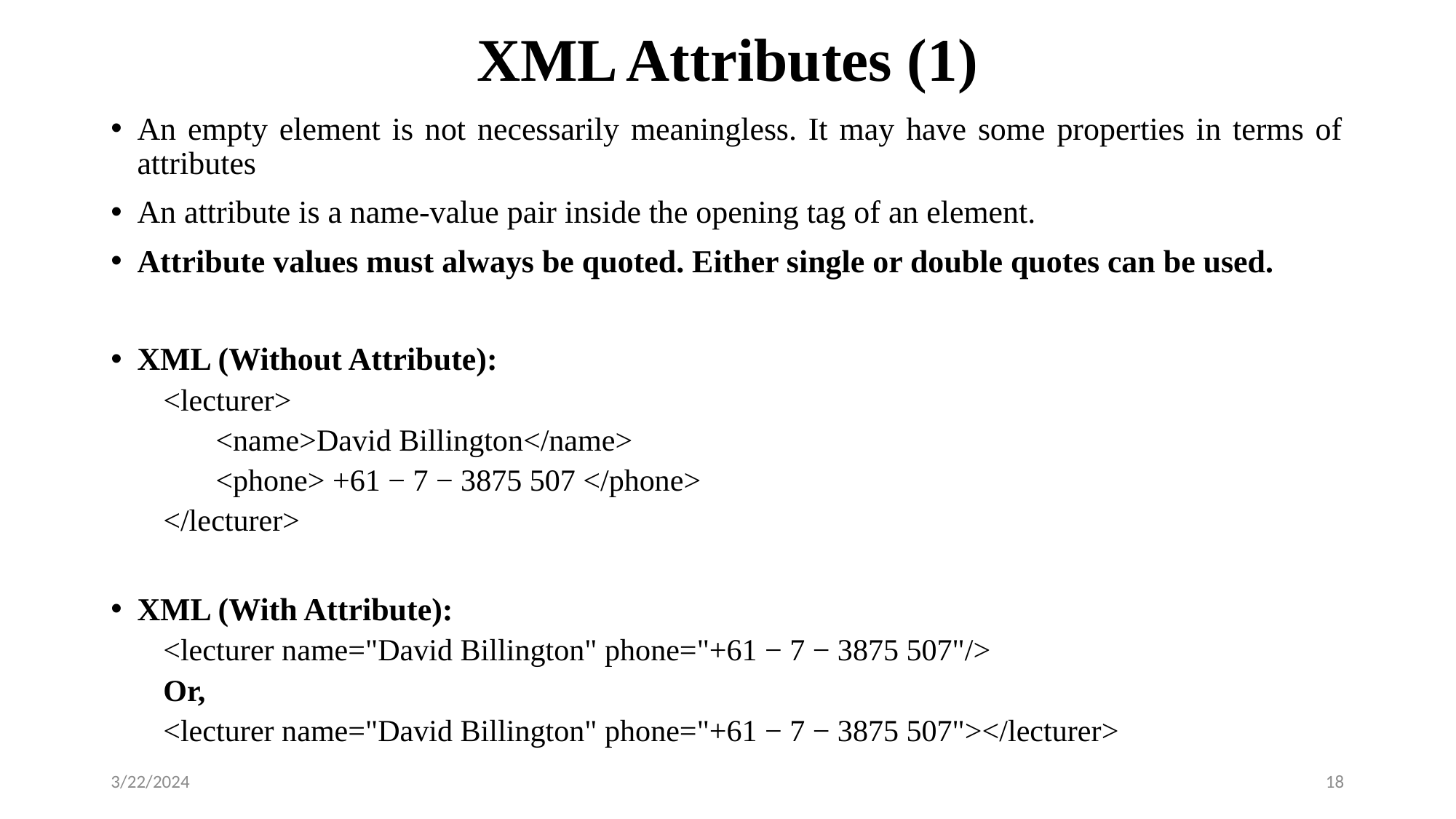

# XML Attributes (1)
An empty element is not necessarily meaningless. It may have some properties in terms of attributes
An attribute is a name-value pair inside the opening tag of an element.
Attribute values must always be quoted. Either single or double quotes can be used.

XML (Without Attribute):
<lecturer>
<name>David Billington</name>
<phone> +61 − 7 − 3875 507 </phone>
</lecturer>

XML (With Attribute):
<lecturer name="David Billington" phone="+61 − 7 − 3875 507"/>
Or,
<lecturer name="David Billington" phone="+61 − 7 − 3875 507"></lecturer>

3/22/2024
18